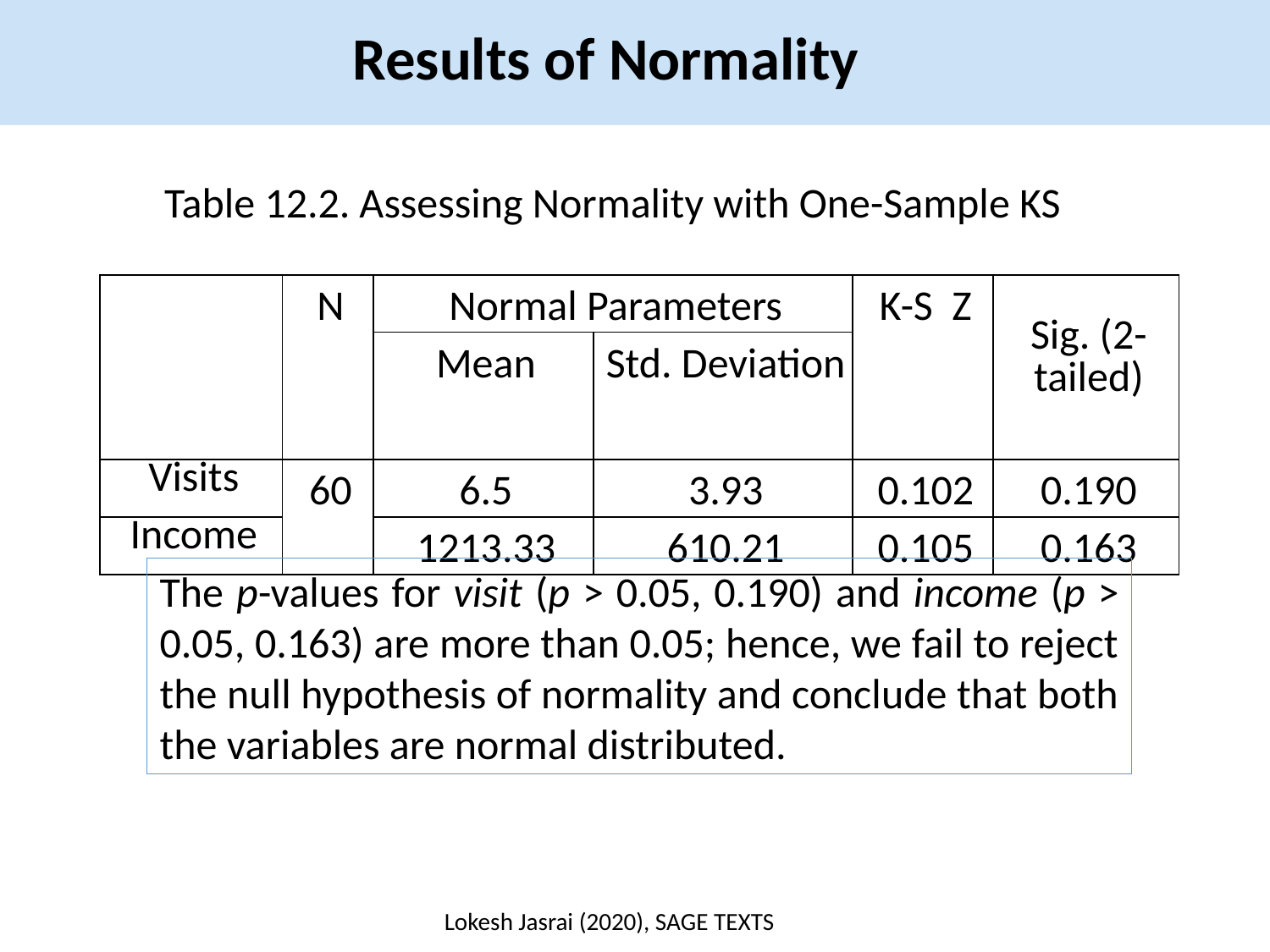

Results of Normality
Table 12.2. Assessing Normality with One-Sample KS
|  | N | Normal Parameters |  | K-S Z | Sig. (2-tailed) |
| --- | --- | --- | --- | --- | --- |
|  |  | Mean | Std. Deviation |  |  |
| Visits | 60 | 6.5 | 3.93 | 0.102 | 0.190 |
| Income |  | 1213.33 | 610.21 | 0.105 | 0.163 |
The p-values for visit (p > 0.05, 0.190) and income (p > 0.05, 0.163) are more than 0.05; hence, we fail to reject the null hypothesis of normality and conclude that both the variables are normal distributed.
Lokesh Jasrai (2020), SAGE TEXTS